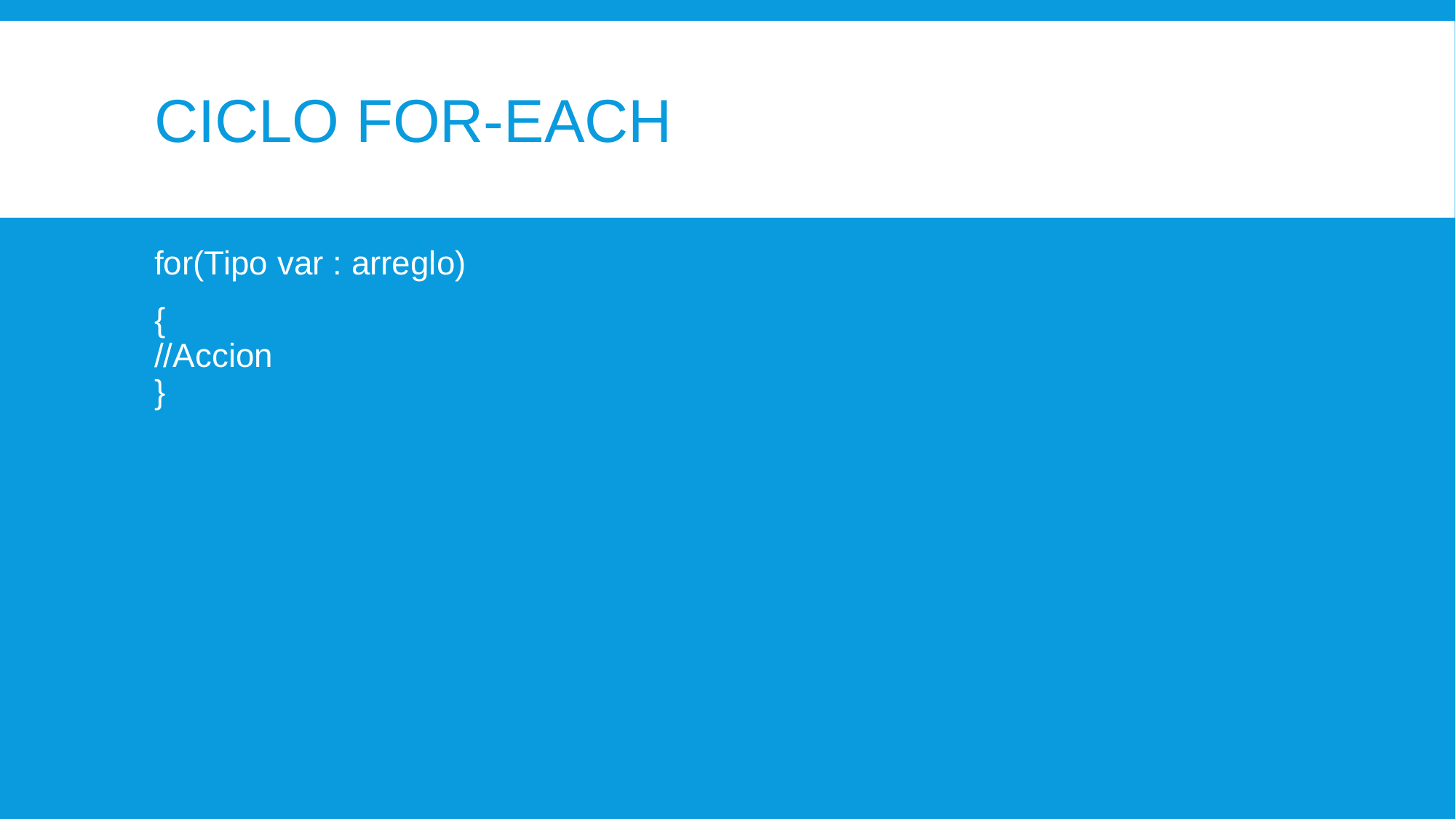

# Ciclo FOR-EACH
for(Tipo var : arreglo)
{
//Accion
}